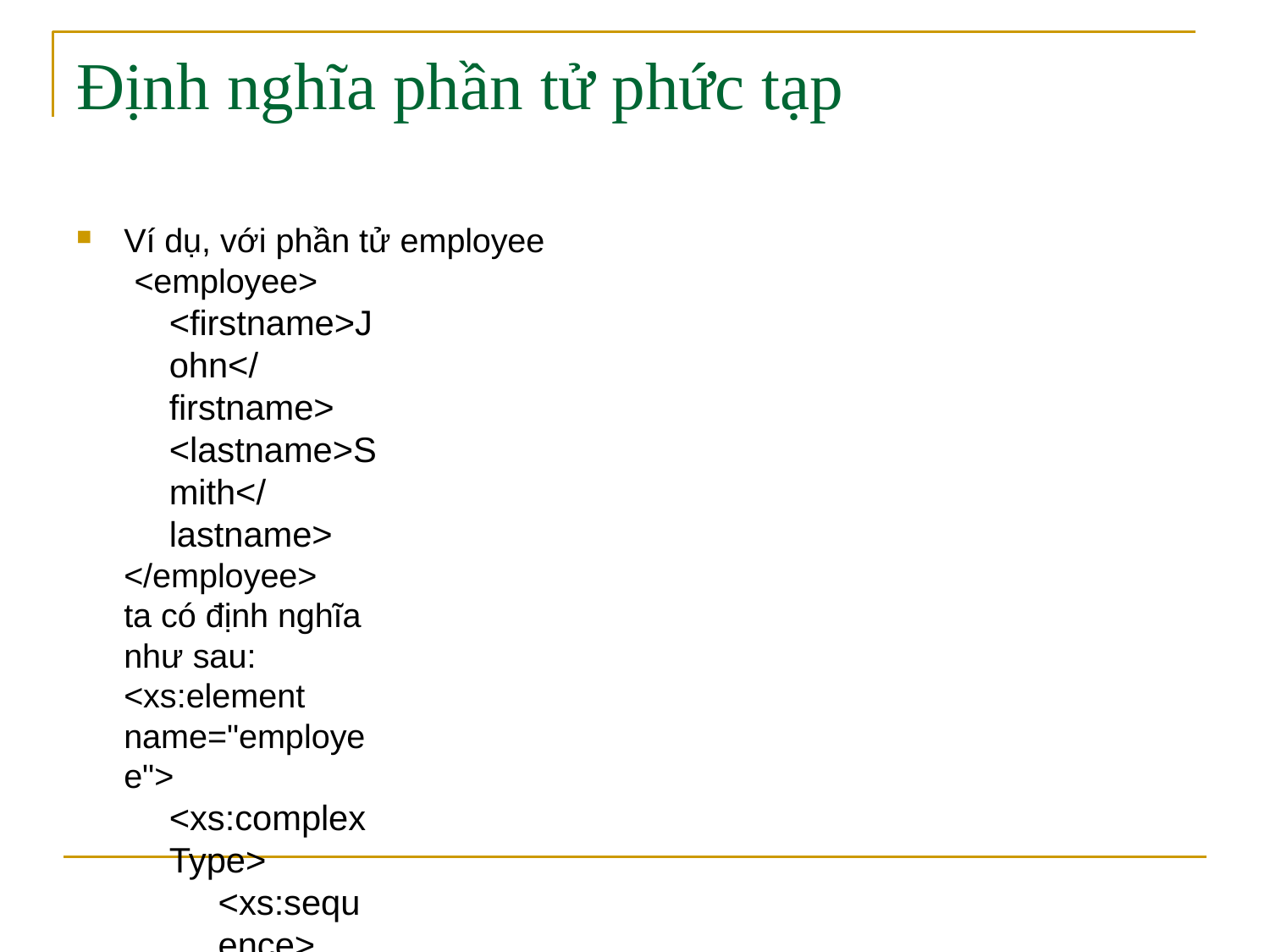

# Định nghĩa phần tử phức tạp
Ví dụ, với phần tử employee
<employee>
<firstname>John</firstname>
<lastname>Smith</lastname>
</employee>
ta có định nghĩa như sau:
<xs:element name="employee">
<xs:complexType>
<xs:sequence>
<xs:element name="firstname" type="xs:string"/>
<xs:element name="lastname" type="xs:string"/>
</xs:sequence>
</xs:complexType>
</xs:element>